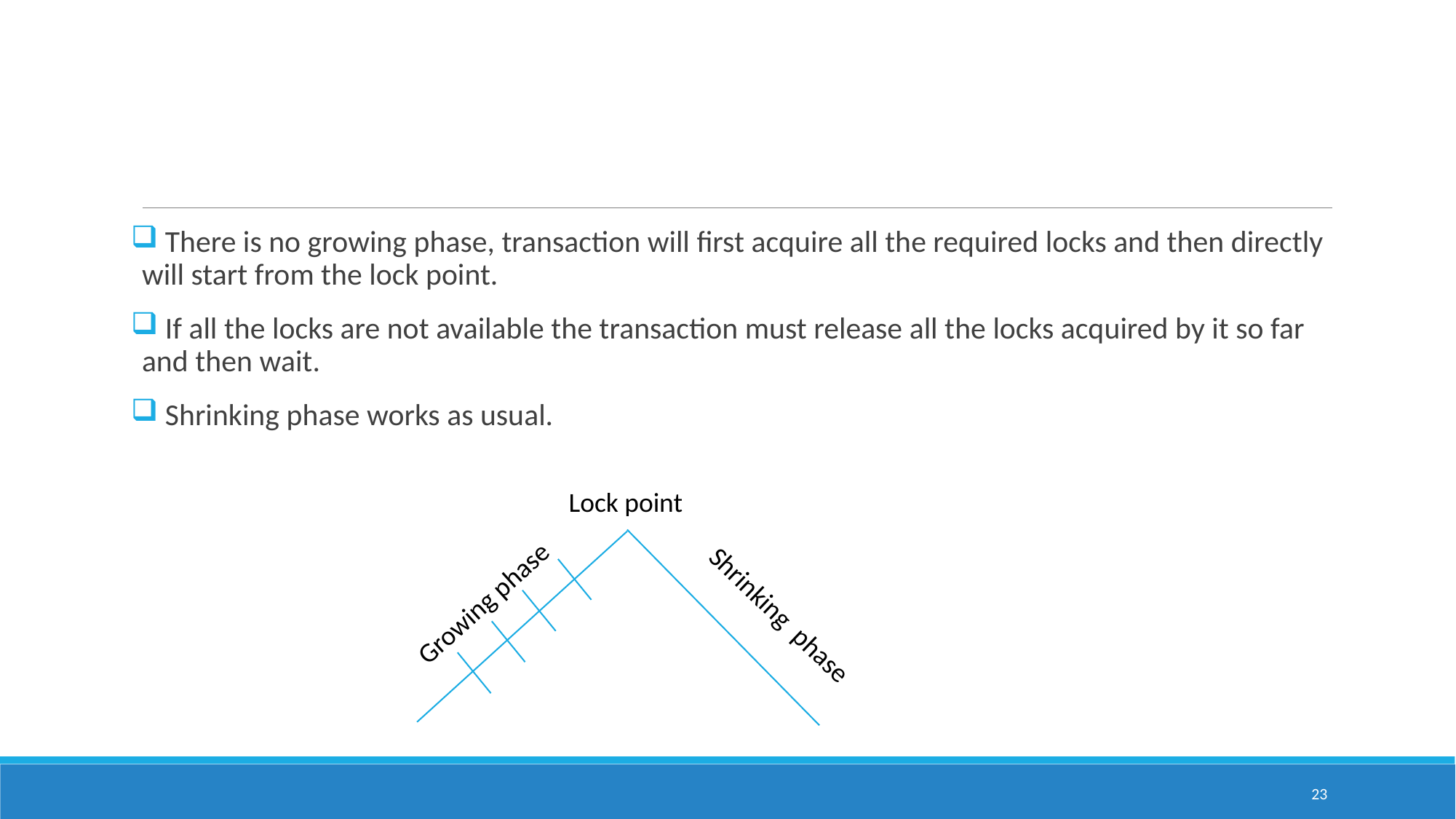

#
 There is no growing phase, transaction will first acquire all the required locks and then directly will start from the lock point.
 If all the locks are not available the transaction must release all the locks acquired by it so far and then wait.
 Shrinking phase works as usual.

Lock point
Growing phase
Shrinking  phase
23